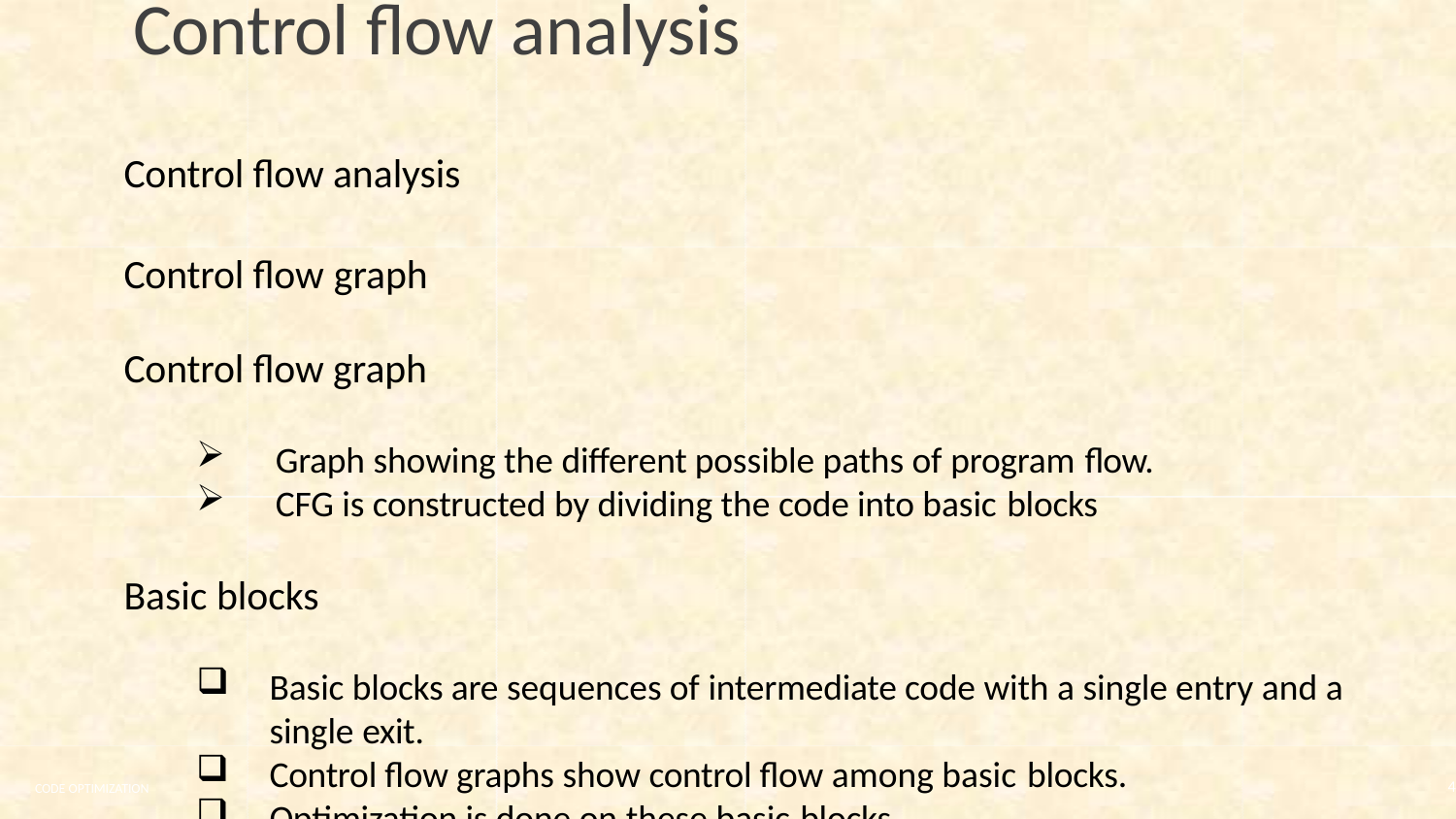

# Control flow analysis
Control flow analysis

Control flow graph

Control flow graph

Graph showing the different possible paths of program flow.
CFG is constructed by dividing the code into basic blocks

Basic blocks

Basic blocks are sequences of intermediate code with a single entry and a  single exit.
Control flow graphs show control flow among basic blocks.
Optimization is done on these basic blocks
code optimization
4